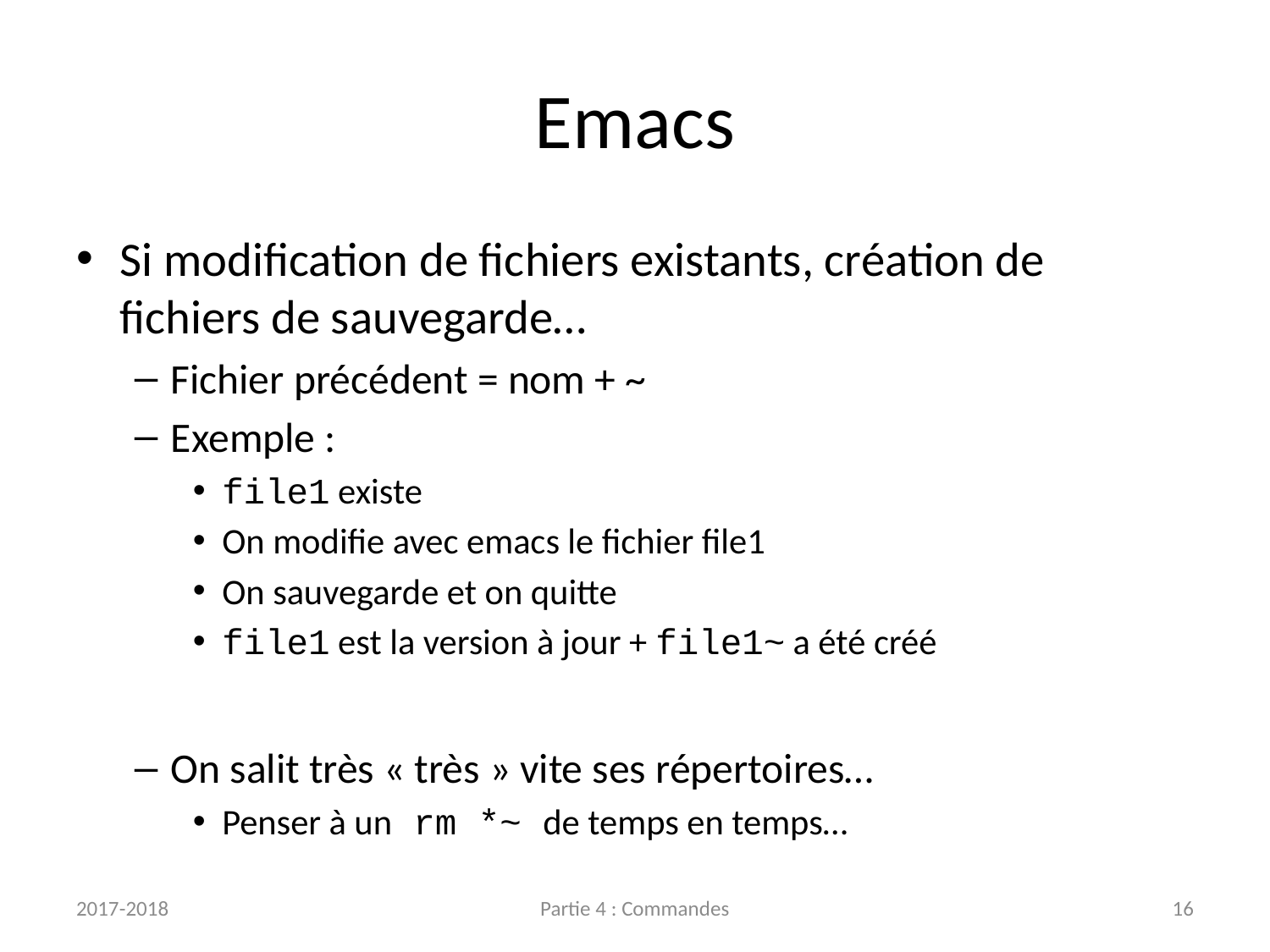

# Emacs
Si modification de fichiers existants, création de fichiers de sauvegarde…
Fichier précédent = nom + ~
Exemple :
file1 existe
On modifie avec emacs le fichier file1
On sauvegarde et on quitte
file1 est la version à jour + file1~ a été créé

On salit très « très » vite ses répertoires…
Penser à un rm *~ de temps en temps…
2017-2018
Partie 4 : Commandes
16